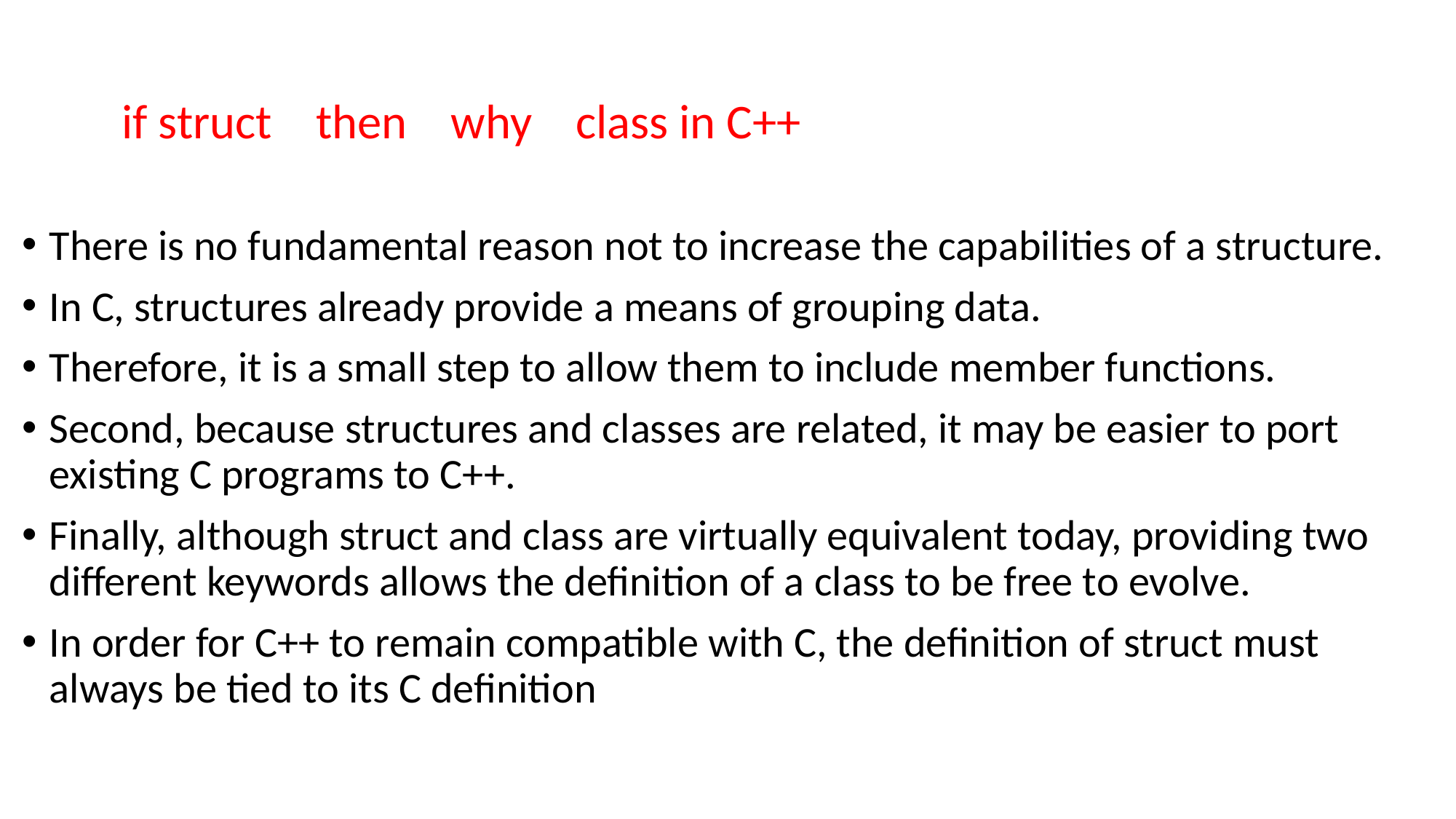

# if struct    then    why    class in C++
There is no fundamental reason not to increase the capabilities of a structure.
In C, structures already provide a means of grouping data.
Therefore, it is a small step to allow them to include member functions.
Second, because structures and classes are related, it may be easier to port existing C programs to C++.
Finally, although struct and class are virtually equivalent today, providing two different keywords allows the definition of a class to be free to evolve.
In order for C++ to remain compatible with C, the definition of struct must always be tied to its C definition